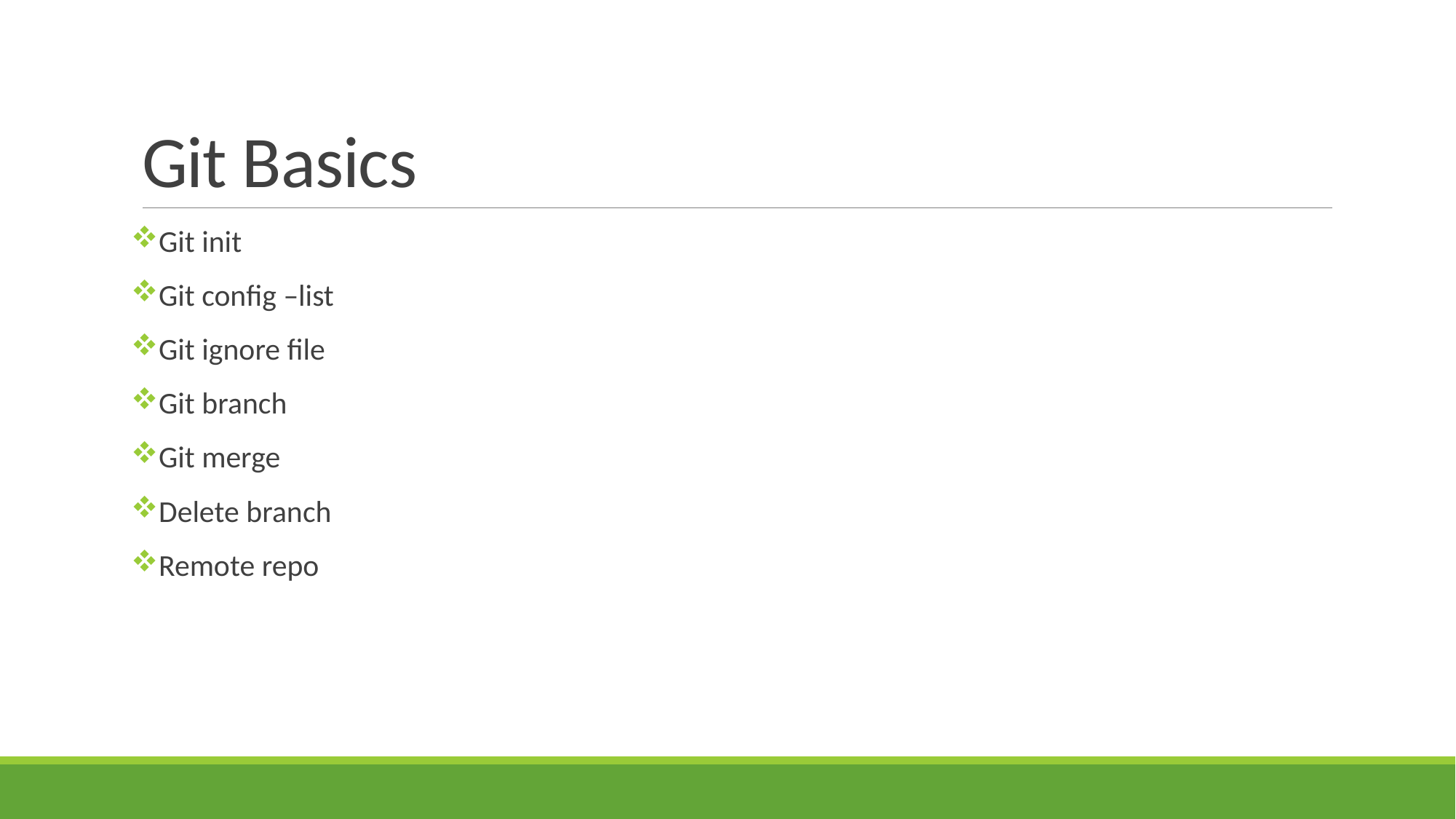

# Git Basics
Git init
Git config –list
Git ignore file
Git branch
Git merge
Delete branch
Remote repo